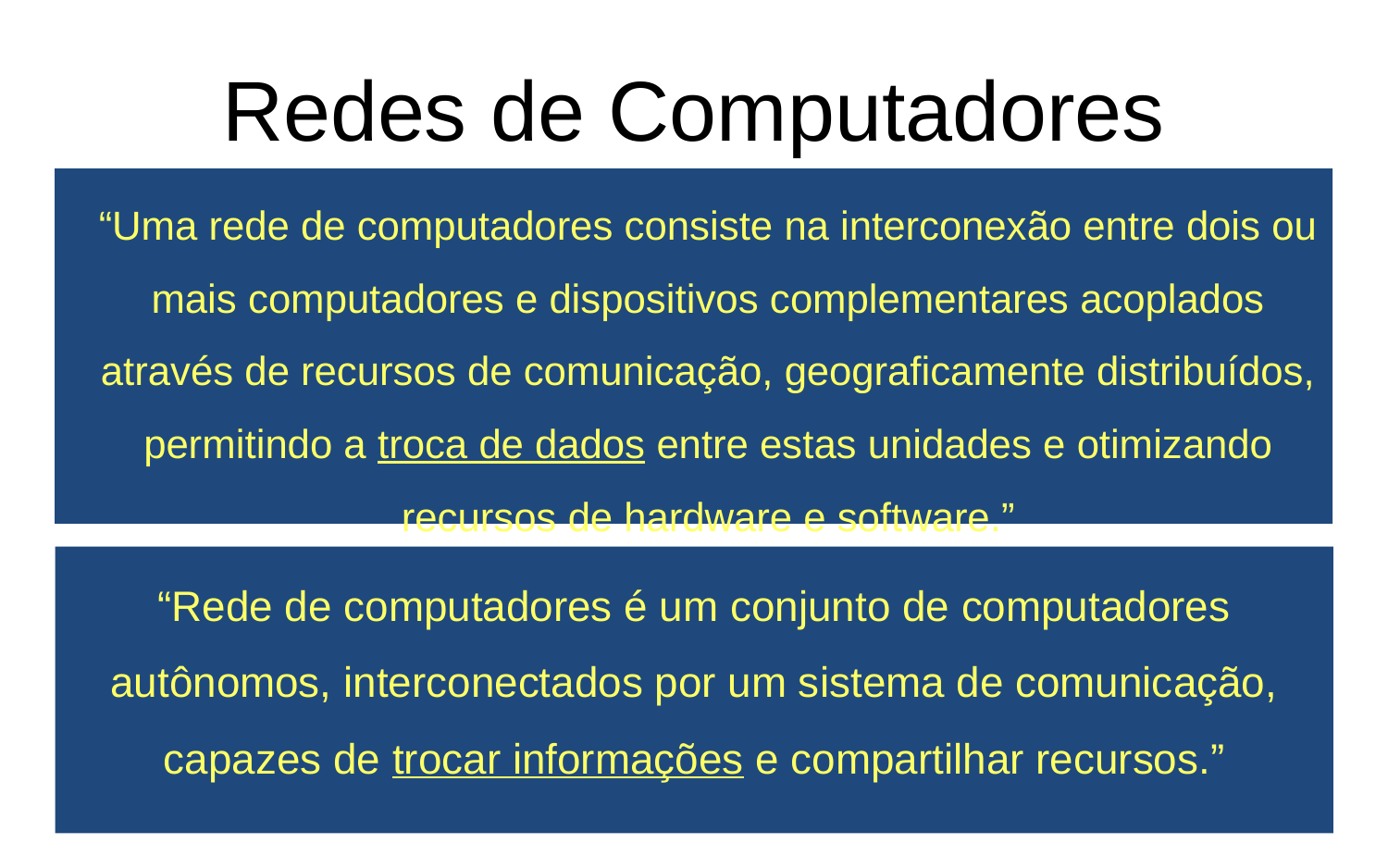

Redes de Computadores
“Uma rede de computadores consiste na interconexão entre dois ou mais computadores e dispositivos complementares acoplados através de recursos de comunicação, geograficamente distribuídos, permitindo a troca de dados entre estas unidades e otimizando recursos de hardware e software.”

“Rede de computadores é um conjunto de computadores autônomos, interconectados por um sistema de comunicação, capazes de trocar informações e compartilhar recursos.”